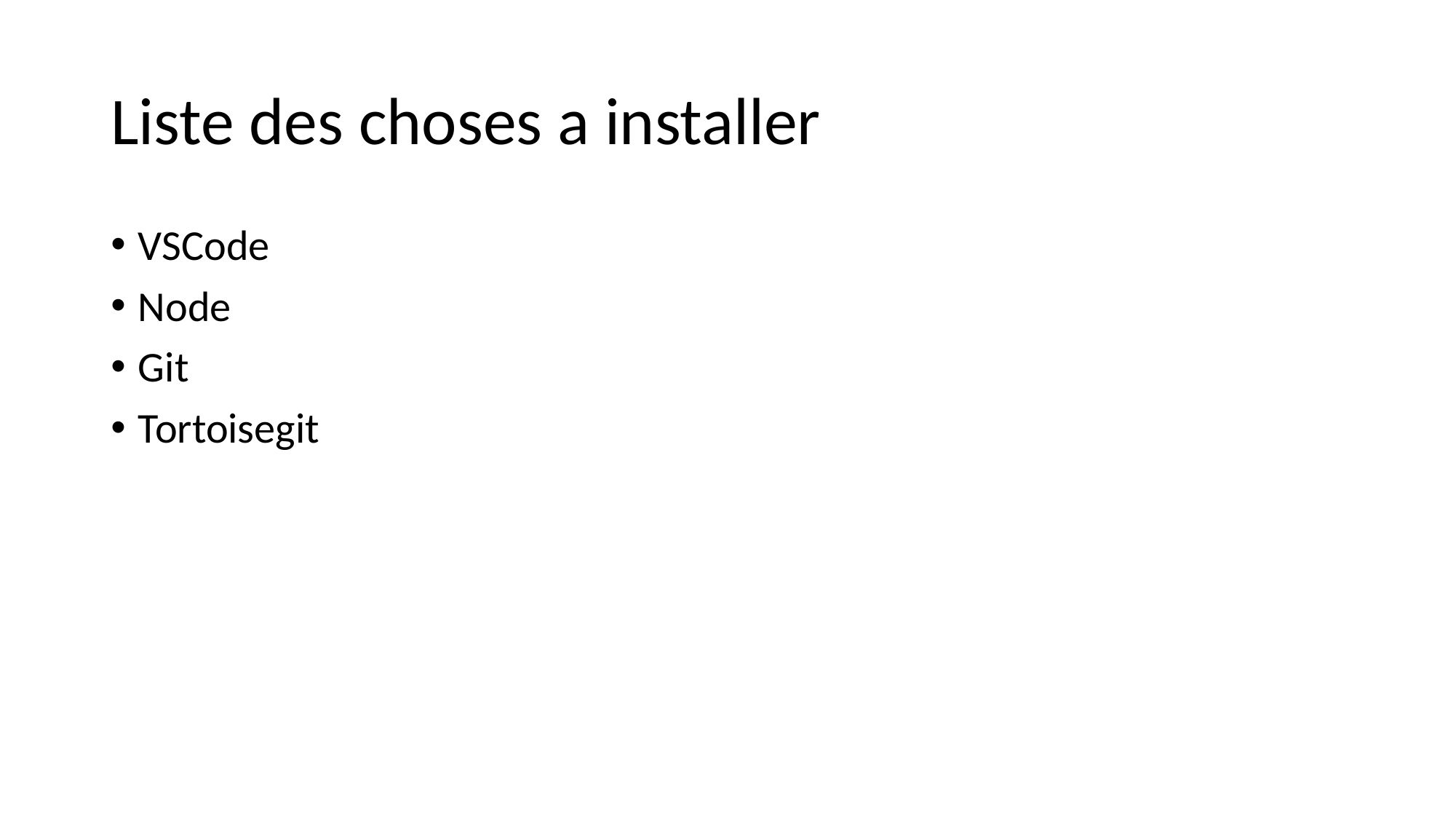

# Liste des choses a installer
VSCode
Node
Git
Tortoisegit